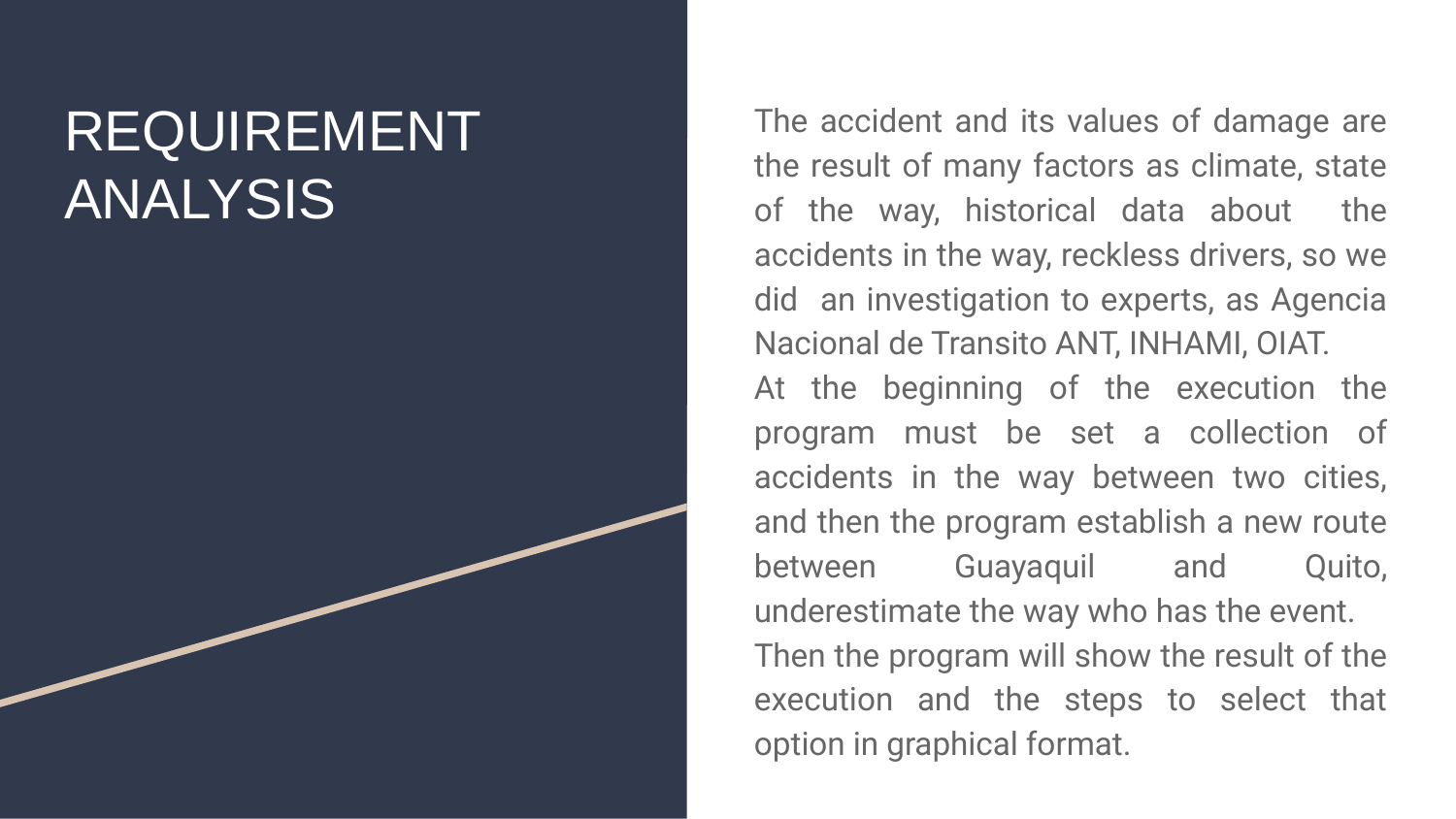

# REQUIREMENT ANALYSIS
The accident and its values of damage are the result of many factors as climate, state of the way, historical data about  the accidents in the way, reckless drivers, so we did  an investigation to experts, as Agencia Nacional de Transito ANT, INHAMI, OIAT.
At the beginning of the execution the program must be set a collection of accidents in the way between two cities, and then the program establish a new route between Guayaquil and Quito, underestimate the way who has the event.
Then the program will show the result of the execution and the steps to select that option in graphical format.